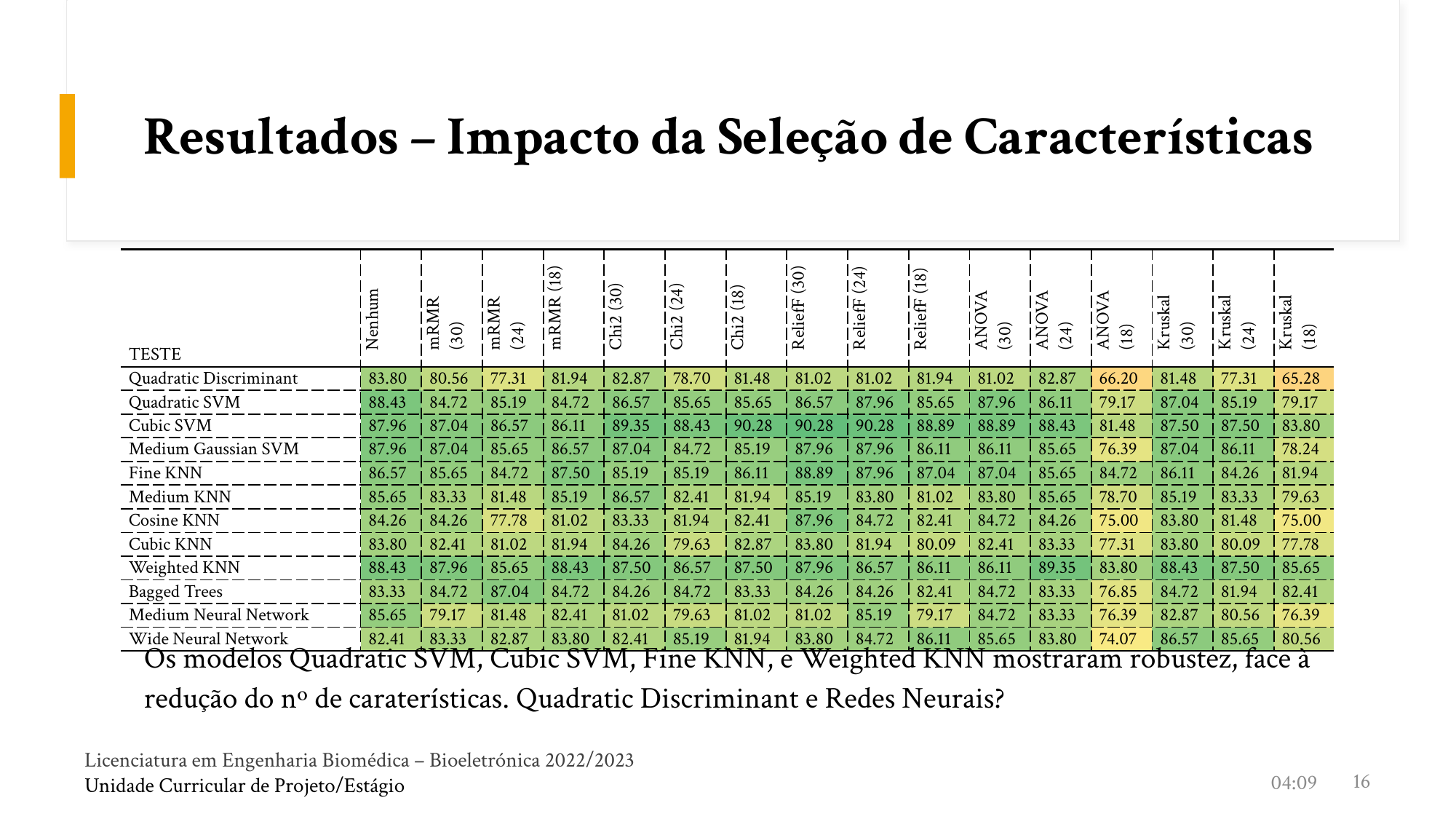

# Resultados – Impacto da Seleção de Características
| TESTE | Nenhum | mRMR (30) | mRMR (24) | mRMR (18) | Chi2 (30) | Chi2 (24) | Chi2 (18) | ReliefF (30) | ReliefF (24) | ReliefF (18) | ANOVA (30) | ANOVA (24) | ANOVA (18) | Kruskal (30) | Kruskal (24) | Kruskal (18) |
| --- | --- | --- | --- | --- | --- | --- | --- | --- | --- | --- | --- | --- | --- | --- | --- | --- |
| Quadratic Discriminant | 83.80 | 80.56 | 77.31 | 81.94 | 82.87 | 78.70 | 81.48 | 81.02 | 81.02 | 81.94 | 81.02 | 82.87 | 66.20 | 81.48 | 77.31 | 65.28 |
| Quadratic SVM | 88.43 | 84.72 | 85.19 | 84.72 | 86.57 | 85.65 | 85.65 | 86.57 | 87.96 | 85.65 | 87.96 | 86.11 | 79.17 | 87.04 | 85.19 | 79.17 |
| Cubic SVM | 87.96 | 87.04 | 86.57 | 86.11 | 89.35 | 88.43 | 90.28 | 90.28 | 90.28 | 88.89 | 88.89 | 88.43 | 81.48 | 87.50 | 87.50 | 83.80 |
| Medium Gaussian SVM | 87.96 | 87.04 | 85.65 | 86.57 | 87.04 | 84.72 | 85.19 | 87.96 | 87.96 | 86.11 | 86.11 | 85.65 | 76.39 | 87.04 | 86.11 | 78.24 |
| Fine KNN | 86.57 | 85.65 | 84.72 | 87.50 | 85.19 | 85.19 | 86.11 | 88.89 | 87.96 | 87.04 | 87.04 | 85.65 | 84.72 | 86.11 | 84.26 | 81.94 |
| Medium KNN | 85.65 | 83.33 | 81.48 | 85.19 | 86.57 | 82.41 | 81.94 | 85.19 | 83.80 | 81.02 | 83.80 | 85.65 | 78.70 | 85.19 | 83.33 | 79.63 |
| Cosine KNN | 84.26 | 84.26 | 77.78 | 81.02 | 83.33 | 81.94 | 82.41 | 87.96 | 84.72 | 82.41 | 84.72 | 84.26 | 75.00 | 83.80 | 81.48 | 75.00 |
| Cubic KNN | 83.80 | 82.41 | 81.02 | 81.94 | 84.26 | 79.63 | 82.87 | 83.80 | 81.94 | 80.09 | 82.41 | 83.33 | 77.31 | 83.80 | 80.09 | 77.78 |
| Weighted KNN | 88.43 | 87.96 | 85.65 | 88.43 | 87.50 | 86.57 | 87.50 | 87.96 | 86.57 | 86.11 | 86.11 | 89.35 | 83.80 | 88.43 | 87.50 | 85.65 |
| Bagged Trees | 83.33 | 84.72 | 87.04 | 84.72 | 84.26 | 84.72 | 83.33 | 84.26 | 84.26 | 82.41 | 84.72 | 83.33 | 76.85 | 84.72 | 81.94 | 82.41 |
| Medium Neural Network | 85.65 | 79.17 | 81.48 | 82.41 | 81.02 | 79.63 | 81.02 | 81.02 | 85.19 | 79.17 | 84.72 | 83.33 | 76.39 | 82.87 | 80.56 | 76.39 |
| Wide Neural Network | 82.41 | 83.33 | 82.87 | 83.80 | 82.41 | 85.19 | 81.94 | 83.80 | 84.72 | 86.11 | 85.65 | 83.80 | 74.07 | 86.57 | 85.65 | 80.56 |
Os modelos Quadratic SVM, Cubic SVM, Fine KNN, e Weighted KNN mostraram robustez, face à redução do nº de caraterísticas. Quadratic Discriminant e Redes Neurais?
Licenciatura em Engenharia Biomédica – Bioeletrónica 2022/2023
Unidade Curricular de Projeto/Estágio
16
04:09